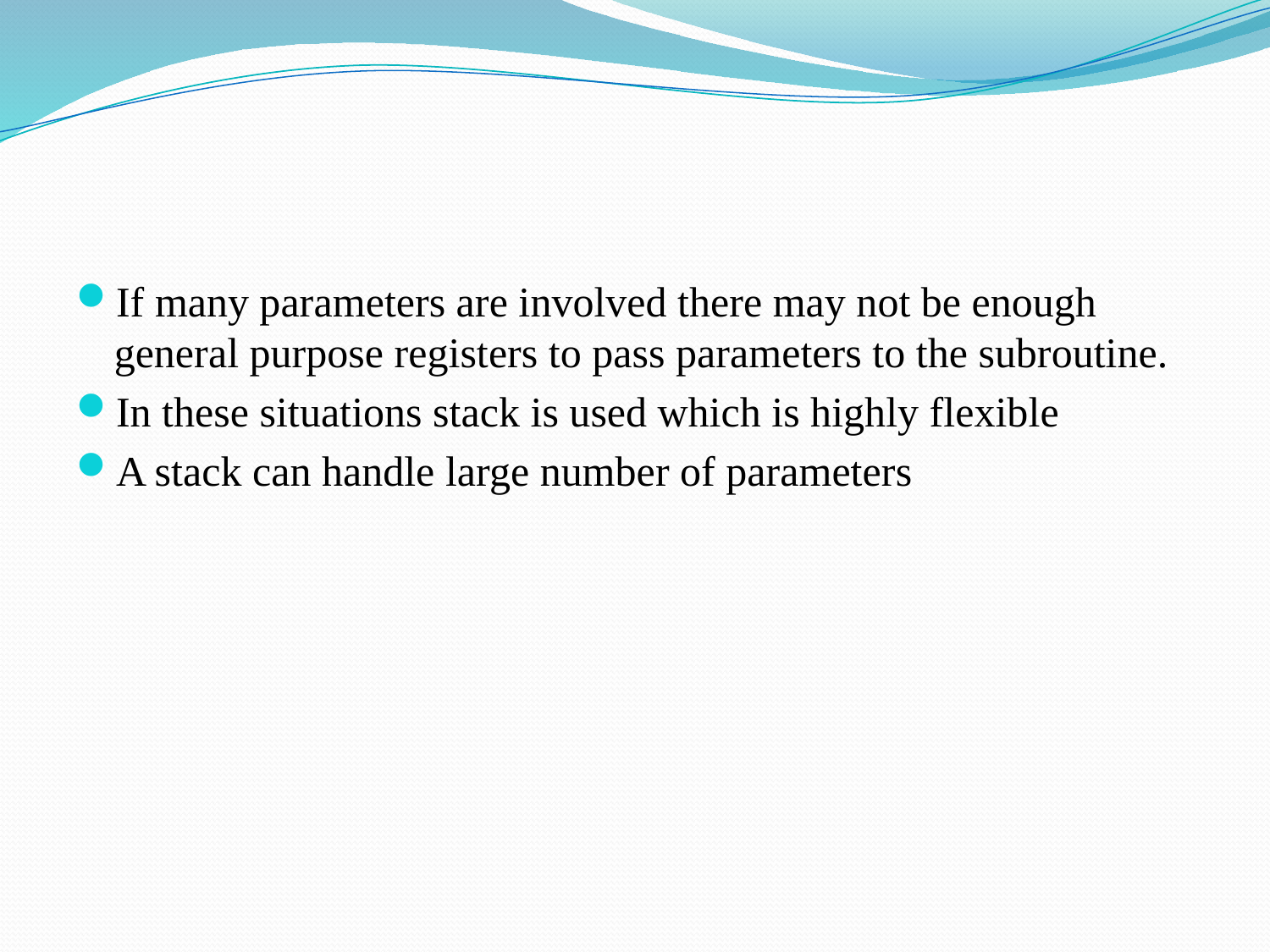

#
If many parameters are involved there may not be enough general purpose registers to pass parameters to the subroutine.
In these situations stack is used which is highly flexible
A stack can handle large number of parameters